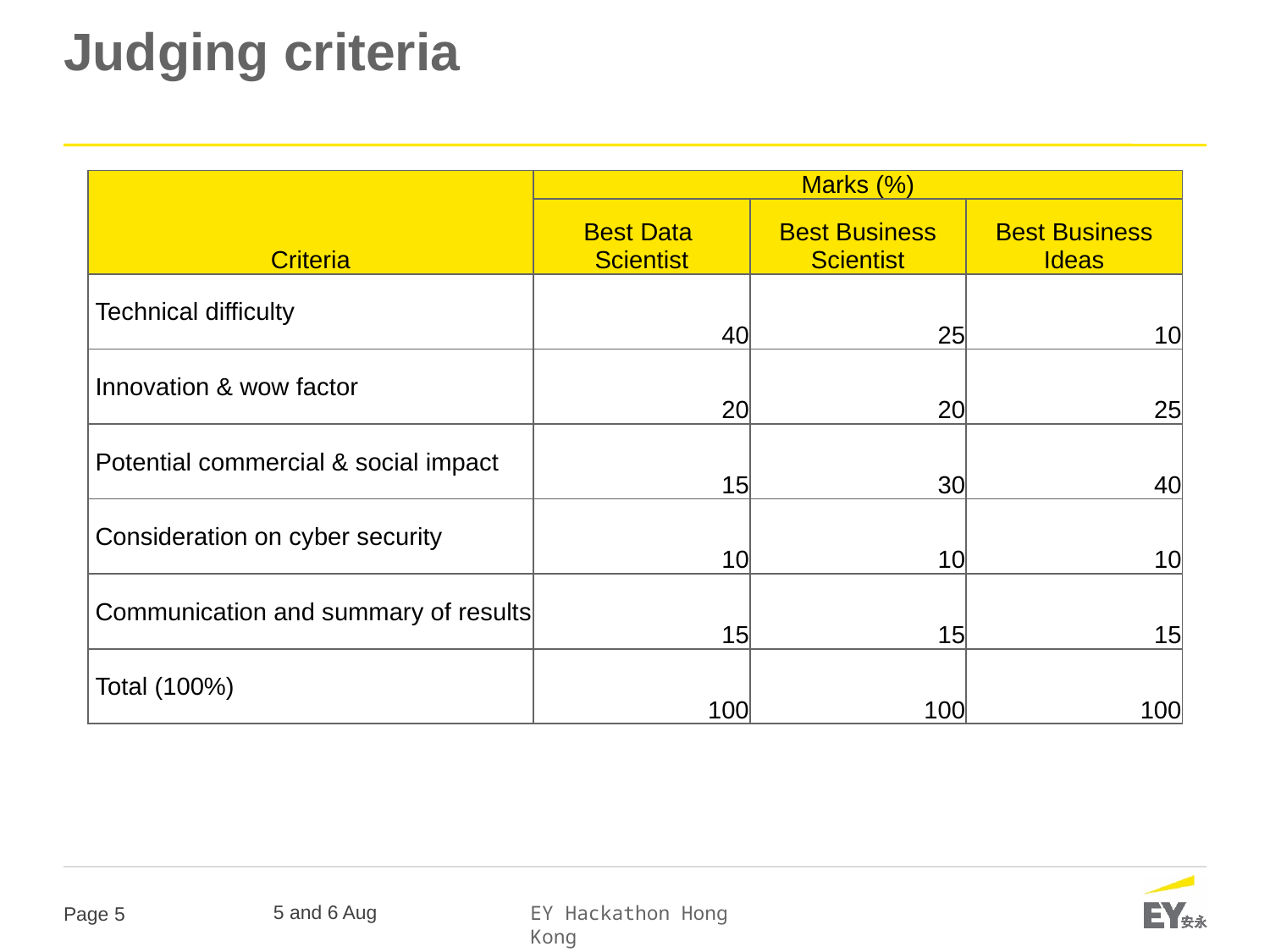

# Judging criteria
| Criteria | Marks (%) |  |  |
| --- | --- | --- | --- |
|  | Best Data Scientist | Best Business Scientist | Best Business Ideas |
| Technical difficulty | 40 | 25 | 10 |
| Innovation & wow factor | 20 | 20 | 25 |
| Potential commercial & social impact | 15 | 30 | 40 |
| Consideration on cyber security | 10 | 10 | 10 |
| Communication and summary of results | 15 | 15 | 15 |
| Total (100%) | 100 | 100 | 100 |